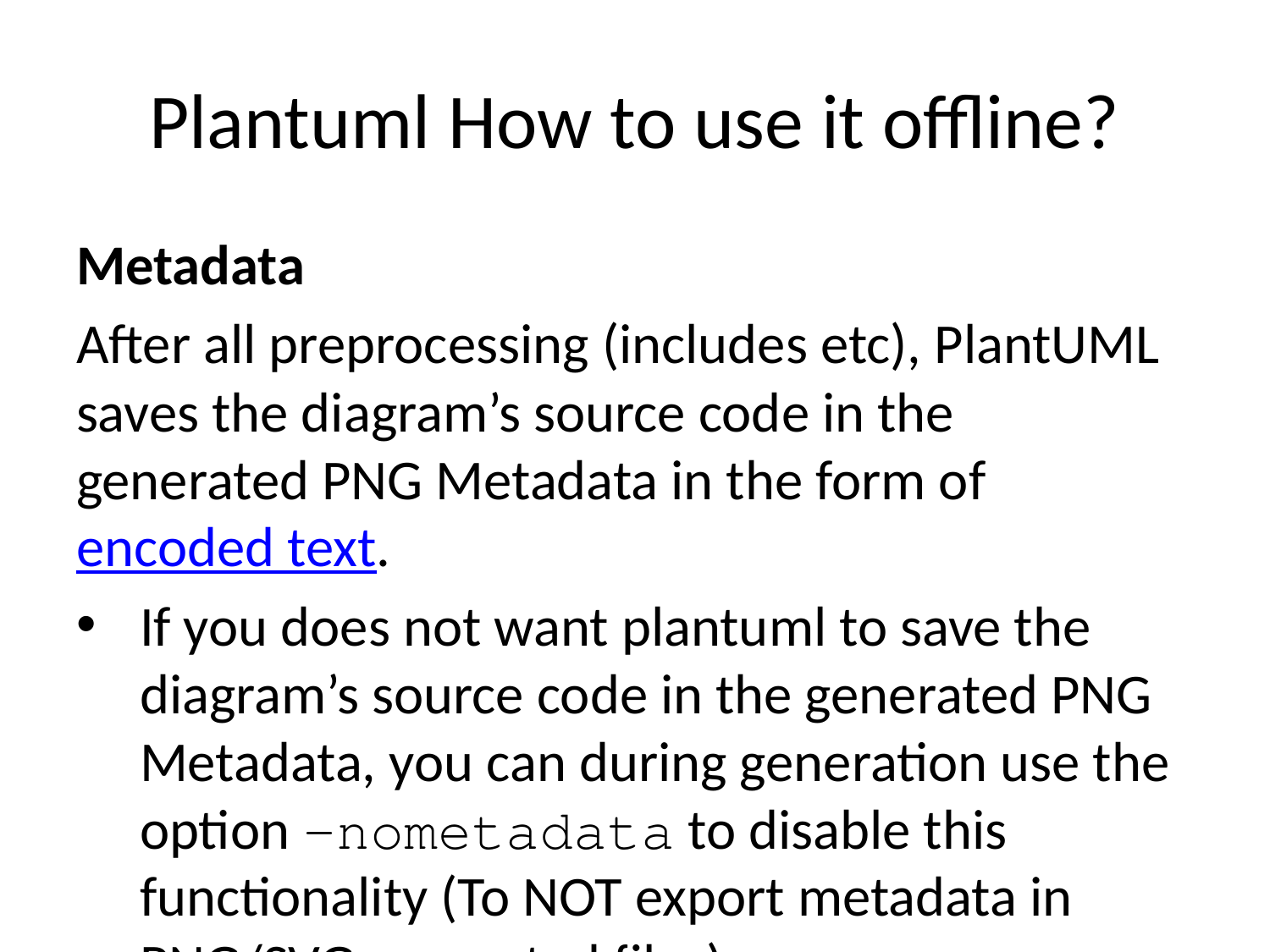

# Plantuml How to use it offline?
Metadata
After all preprocessing (includes etc), PlantUML saves the diagram’s source code in the generated PNG Metadata in the form of encoded text.
If you does not want plantuml to save the diagram’s source code in the generated PNG Metadata, you can during generation use the option -nometadata to disable this functionality (To NOT export metadata in PNG/SVG generated files).
It is possible to retrieve this source with the -metadata option. This means that the PNG is almost “editable”: you can post it on a corporate wiki where you cannot install plugins, and someone in the future can update the diagram by getting the metadata, editing and re-uploading again. Also, the diagram is stand-alone.